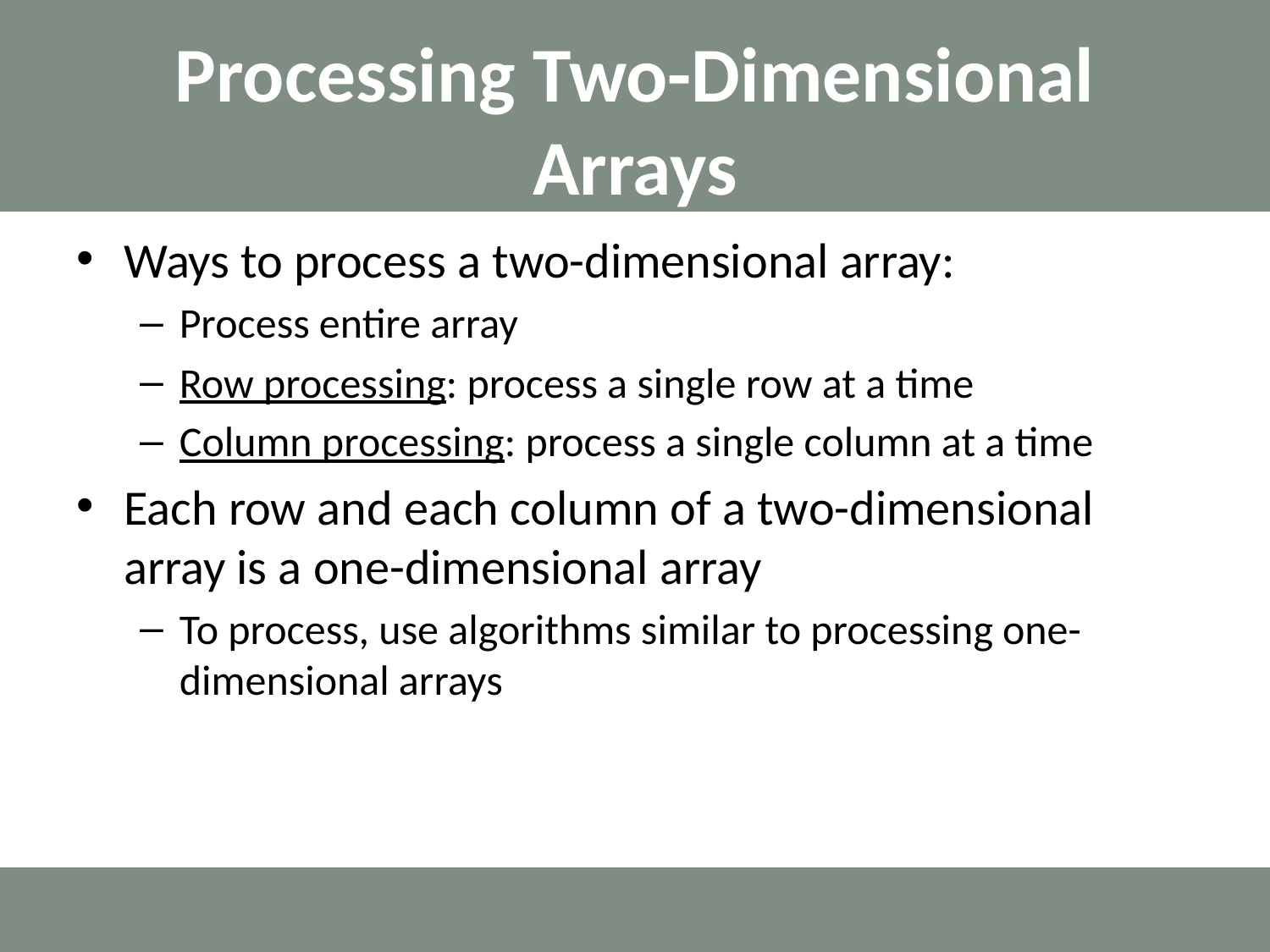

# Processing Two-Dimensional Arrays
Ways to process a two-dimensional array:
Process entire array
Row processing: process a single row at a time
Column processing: process a single column at a time
Each row and each column of a two-dimensional array is a one-dimensional array
To process, use algorithms similar to processing one-dimensional arrays